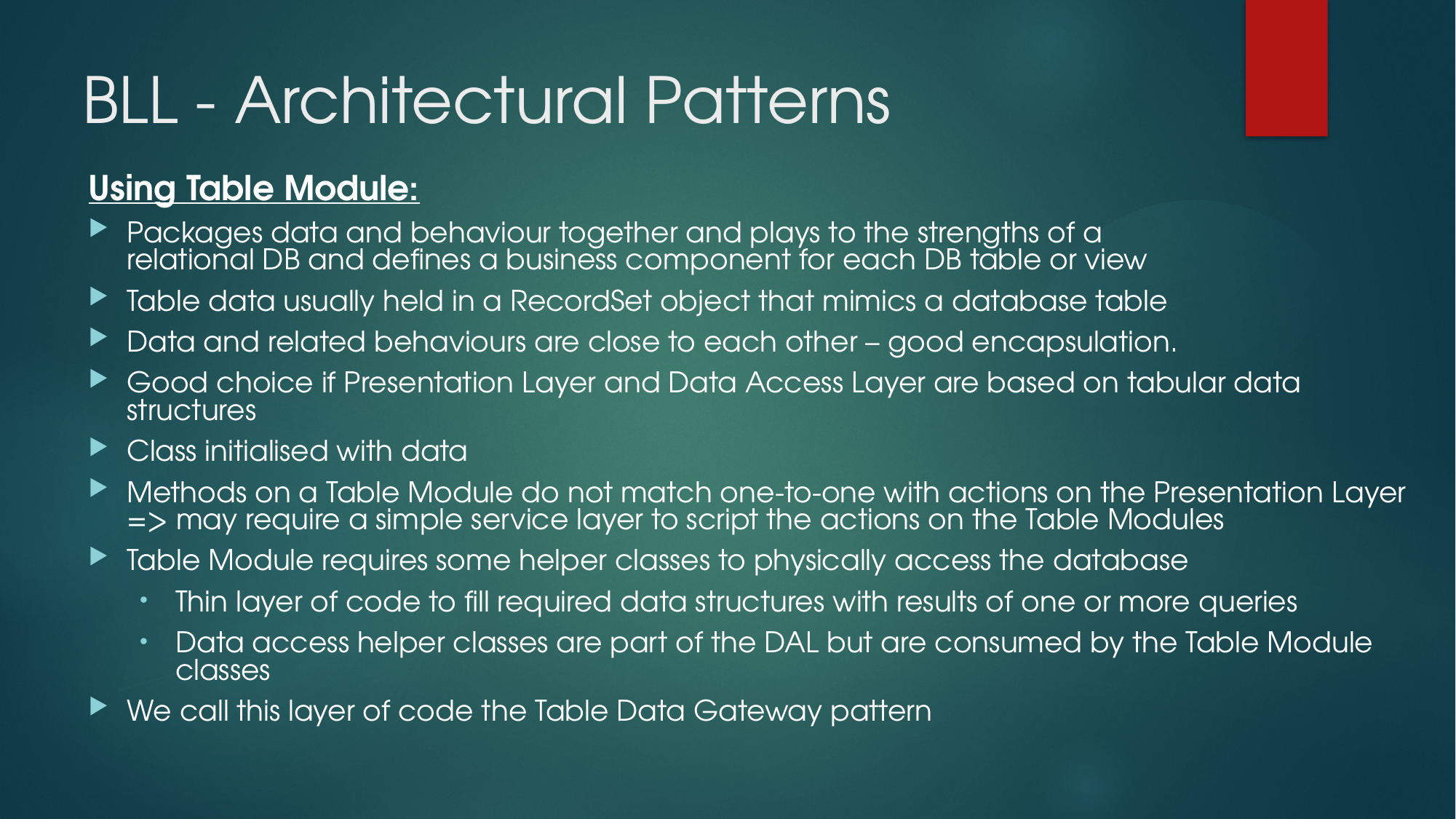

# BLL - Architectural Patterns
Using Table Module:
Packages data and behaviour together and plays to the strengths of a
relational DB and defines a business component for each DB table or view
Table data usually held in a RecordSet object that mimics a database table
Data and related behaviours are close to each other – good encapsulation.
Good choice if Presentation Layer and Data Access Layer are based on tabular data structures
Class initialised with data
Methods on a Table Module do not match one-to-one with actions on the Presentation Layer => may require a simple service layer to script the actions on the Table Modules
Table Module requires some helper classes to physically access the database
Thin layer of code to fill required data structures with results of one or more queries
Data access helper classes are part of the DAL but are consumed by the Table Module classes
We call this layer of code the Table Data Gateway pattern